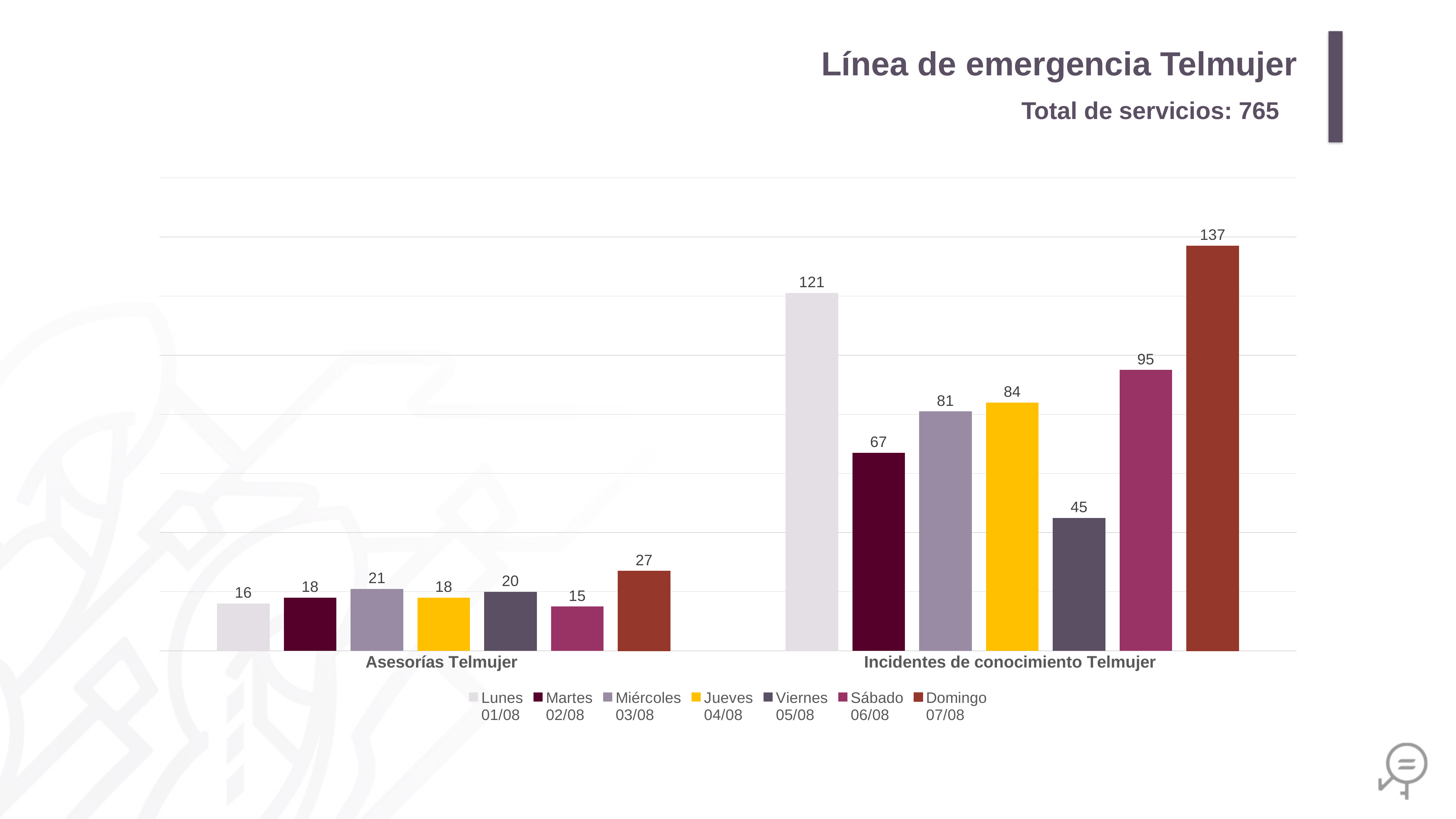

Línea de emergencia Telmujer
Total de servicios: 765

### Chart

| Category | Lunes
01/08 | Martes
02/08 | Miércoles
03/08 | Jueves
04/08 | Viernes
05/08 | Sábado
06/08 | Domingo
07/08 |
|---|---|---|---|---|---|---|---|
| Asesorías Telmujer  | 16.0 | 18.0 | 21.0 | 18.0 | 20.0 | 15.0 | 27.0 |
| Incidentes de conocimiento Telmujer  | 121.0 | 67.0 | 81.0 | 84.0 | 45.0 | 95.0 | 137.0 |